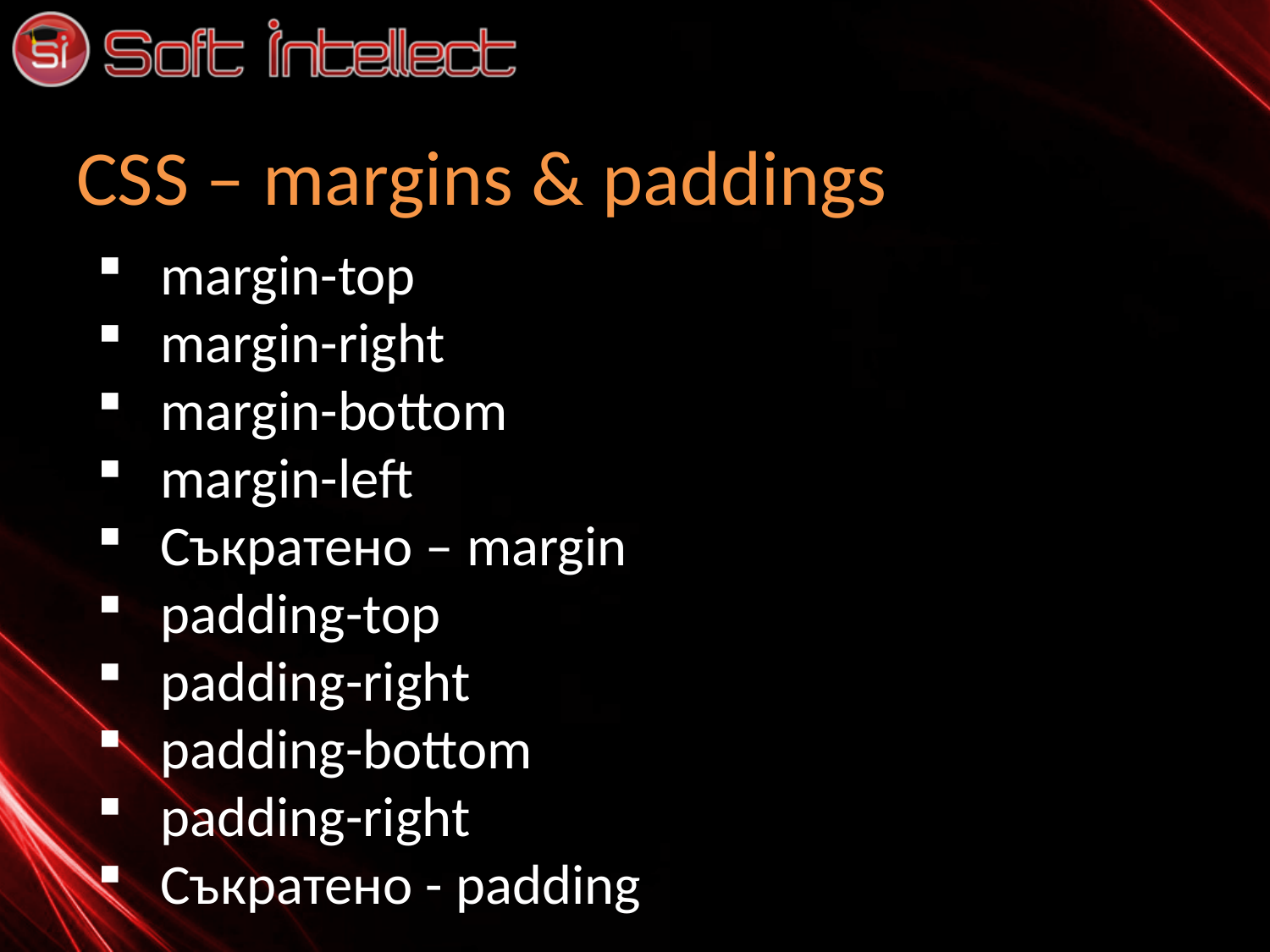

# CSS – margins & paddings
margin-top
margin-right
margin-bottom
margin-left
Съкратено – margin
padding-top
padding-right
padding-bottom
padding-right
Съкратено - padding